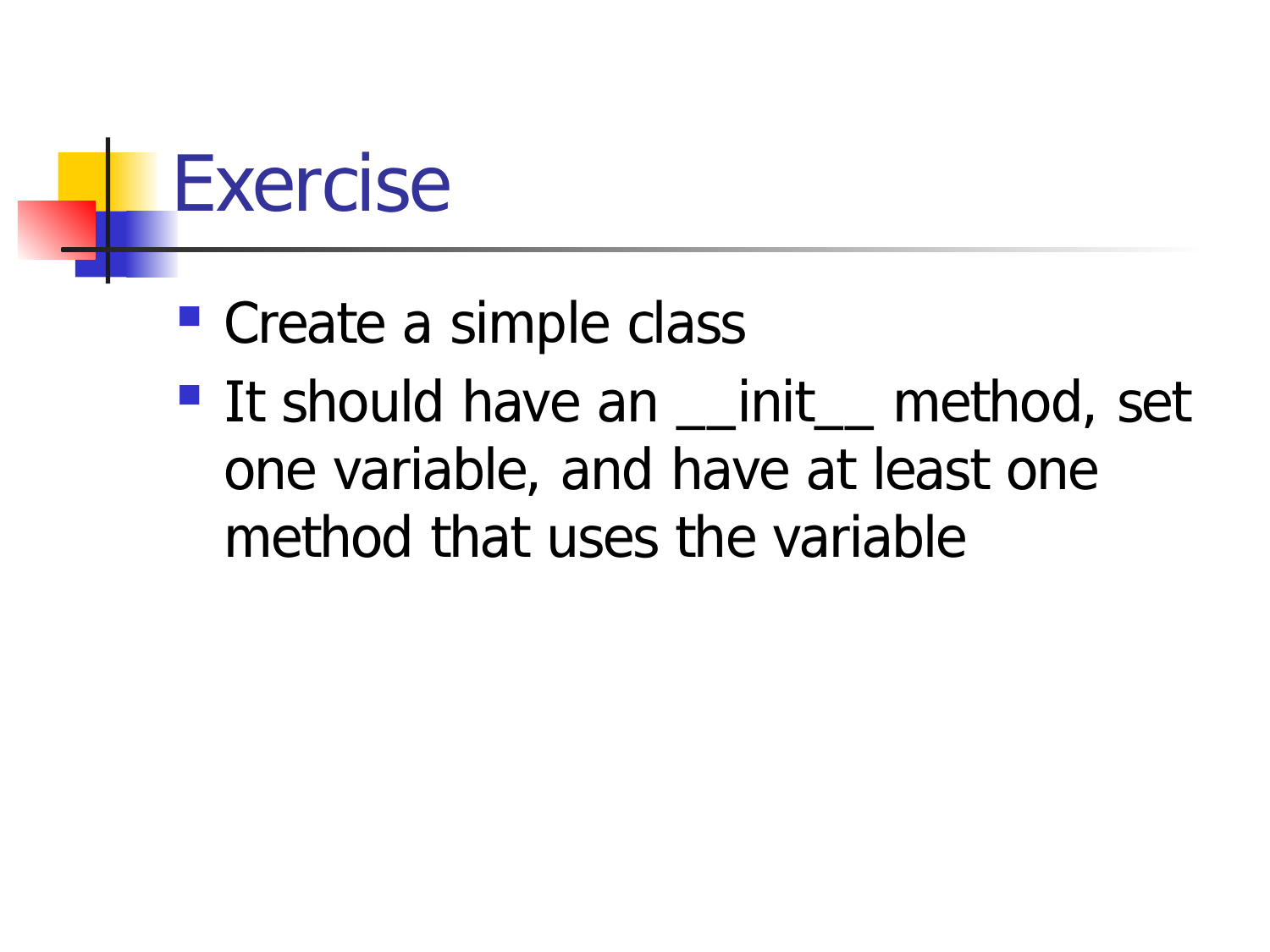

# Exercise
Create a simple class
It should have an __init__ method, set one variable, and have at least one method that uses the variable